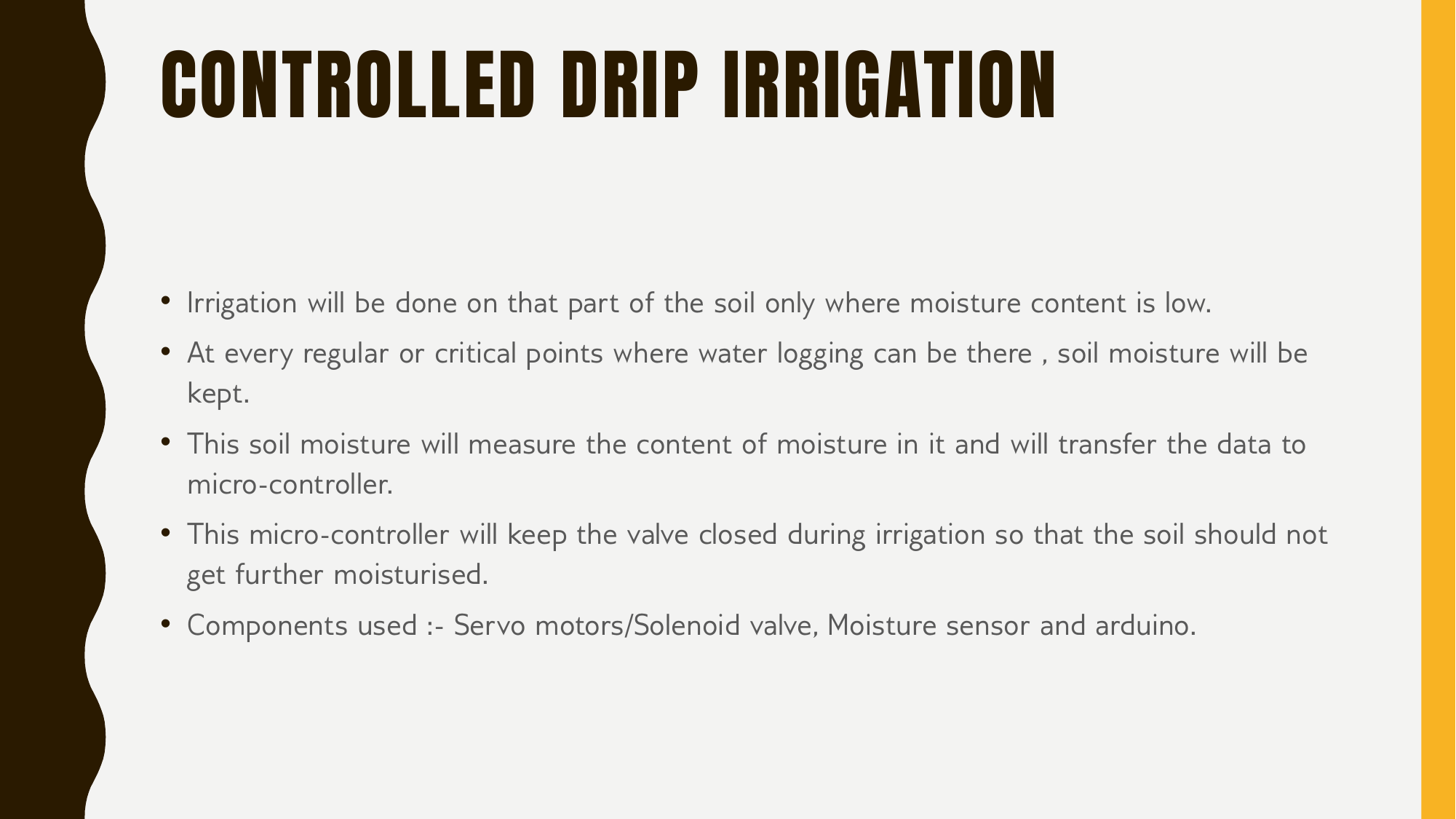

# Controlled drip irrigation
Irrigation will be done on that part of the soil only where moisture content is low.
At every regular or critical points where water logging can be there , soil moisture will be kept.
This soil moisture will measure the content of moisture in it and will transfer the data to micro-controller.
This micro-controller will keep the valve closed during irrigation so that the soil should not get further moisturised.
Components used :- Servo motors/Solenoid valve, Moisture sensor and arduino.